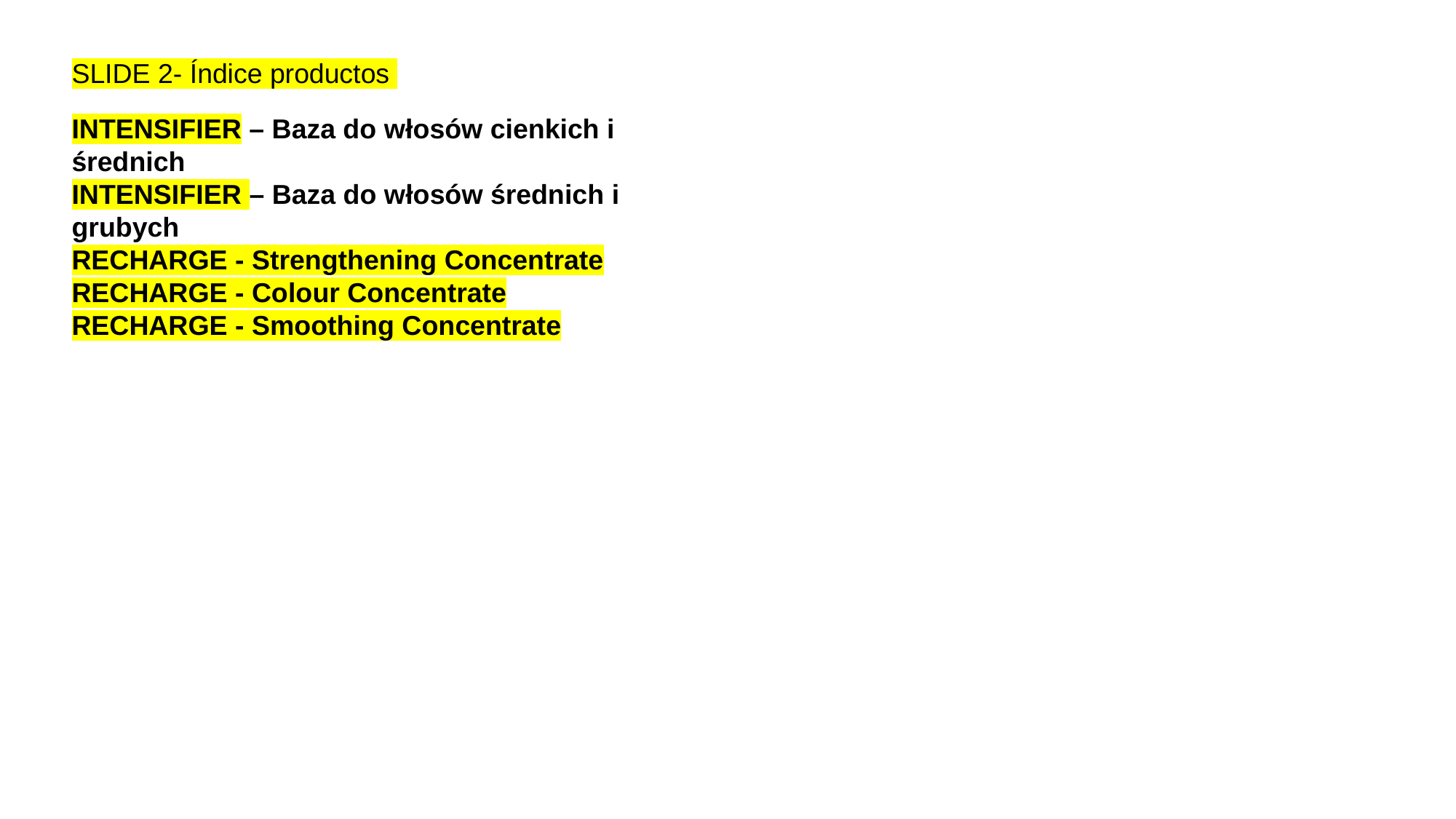

SLIDE 2- Índice productos
INTENSIFIER – Baza do włosów cienkich i średnich
INTENSIFIER – Baza do włosów średnich i grubych
RECHARGE - Strengthening Concentrate
RECHARGE - Colour Concentrate
RECHARGE - Smoothing Concentrate